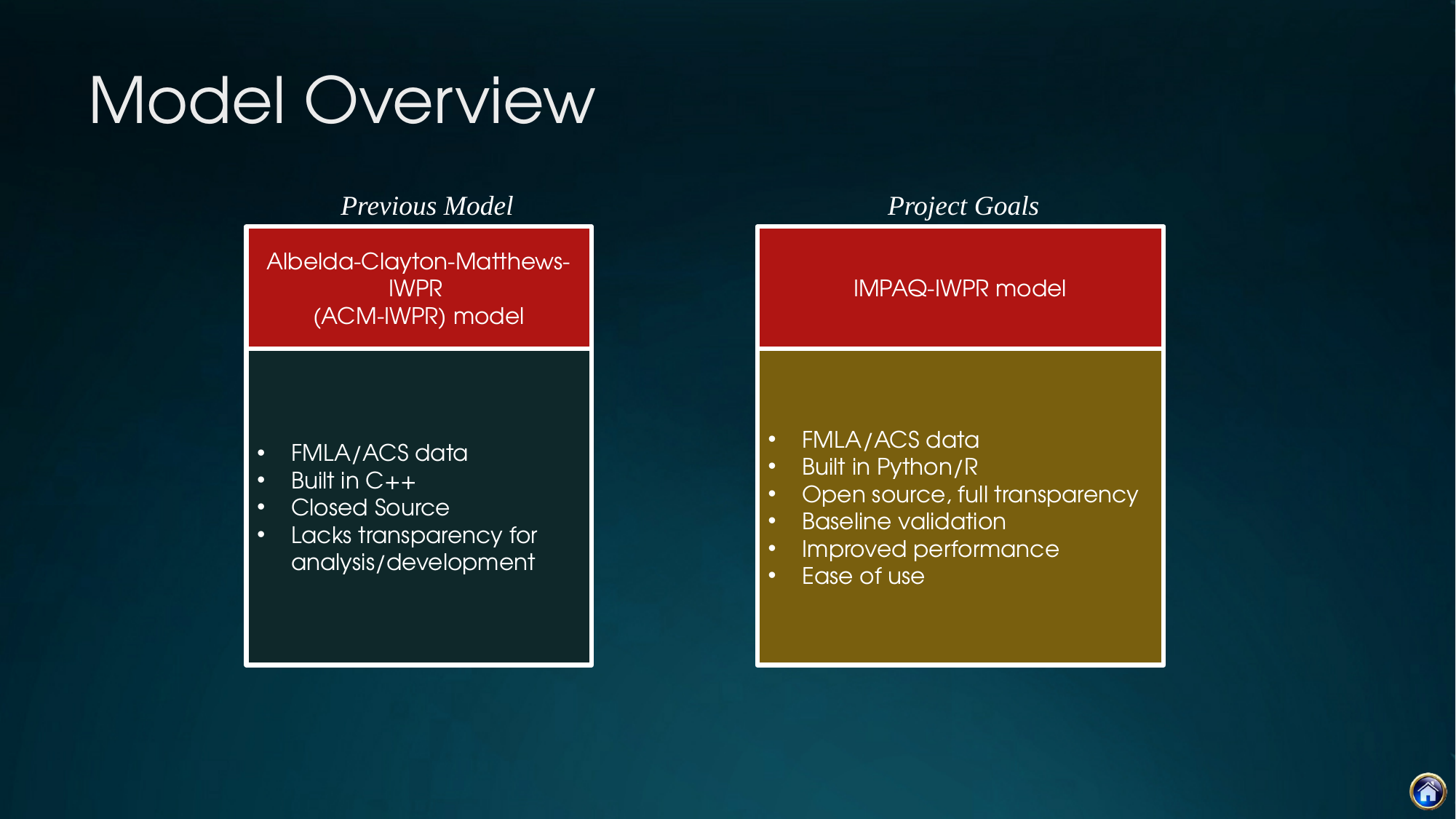

# Model Overview
Previous Model
Albelda-Clayton-Matthews-IWPR
(ACM-IWPR) model
FMLA/ACS data
Built in C++
Closed Source
Lacks transparency for analysis/development
Project Goals
IMPAQ-IWPR model
FMLA/ACS data
Built in Python/R
Open source, full transparency
Baseline validation
Improved performance
Ease of use